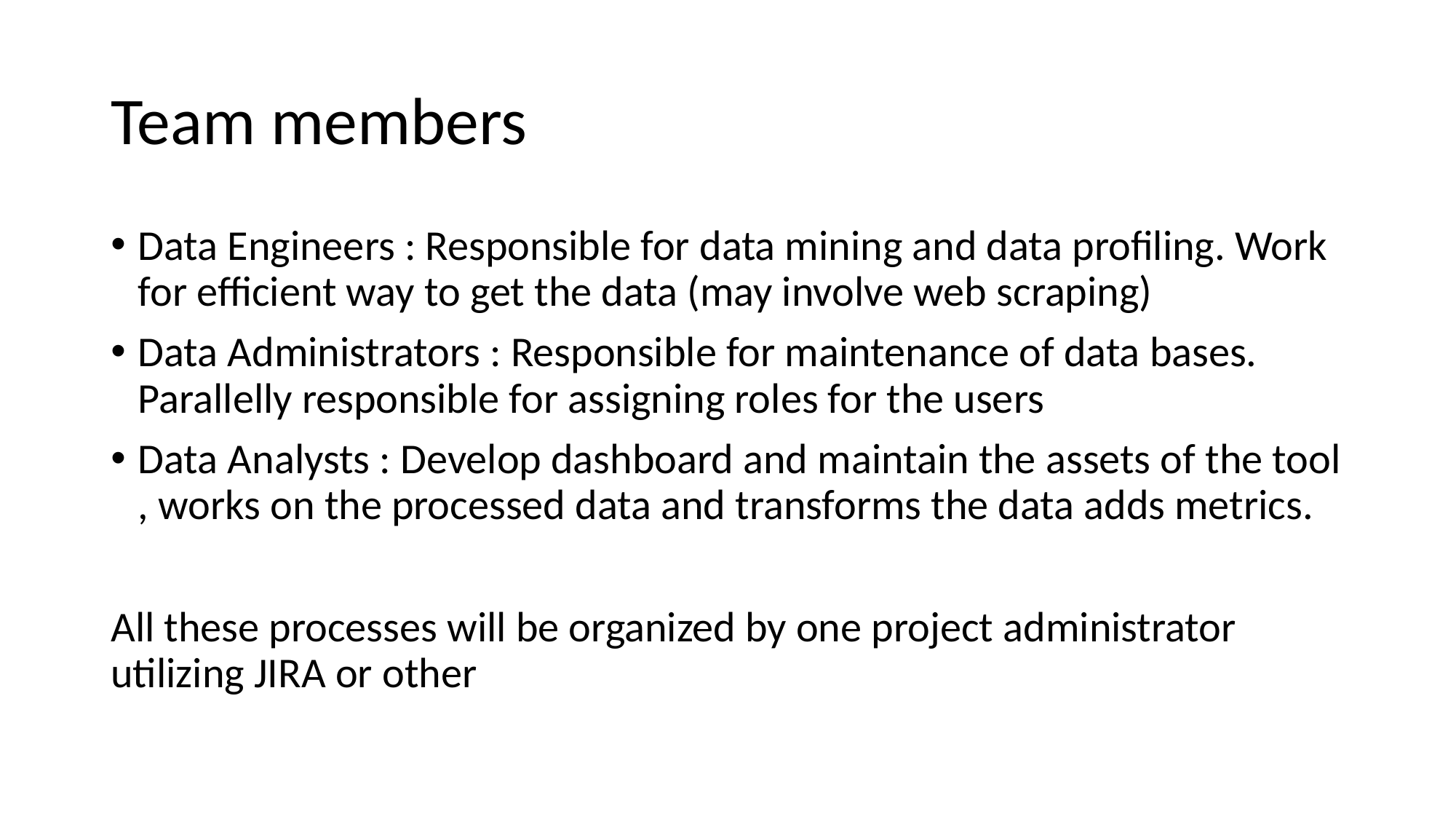

# Team members
Data Engineers : Responsible for data mining and data profiling. Work for efficient way to get the data (may involve web scraping)
Data Administrators : Responsible for maintenance of data bases. Parallelly responsible for assigning roles for the users
Data Analysts : Develop dashboard and maintain the assets of the tool , works on the processed data and transforms the data adds metrics.

All these processes will be organized by one project administrator utilizing JIRA or other